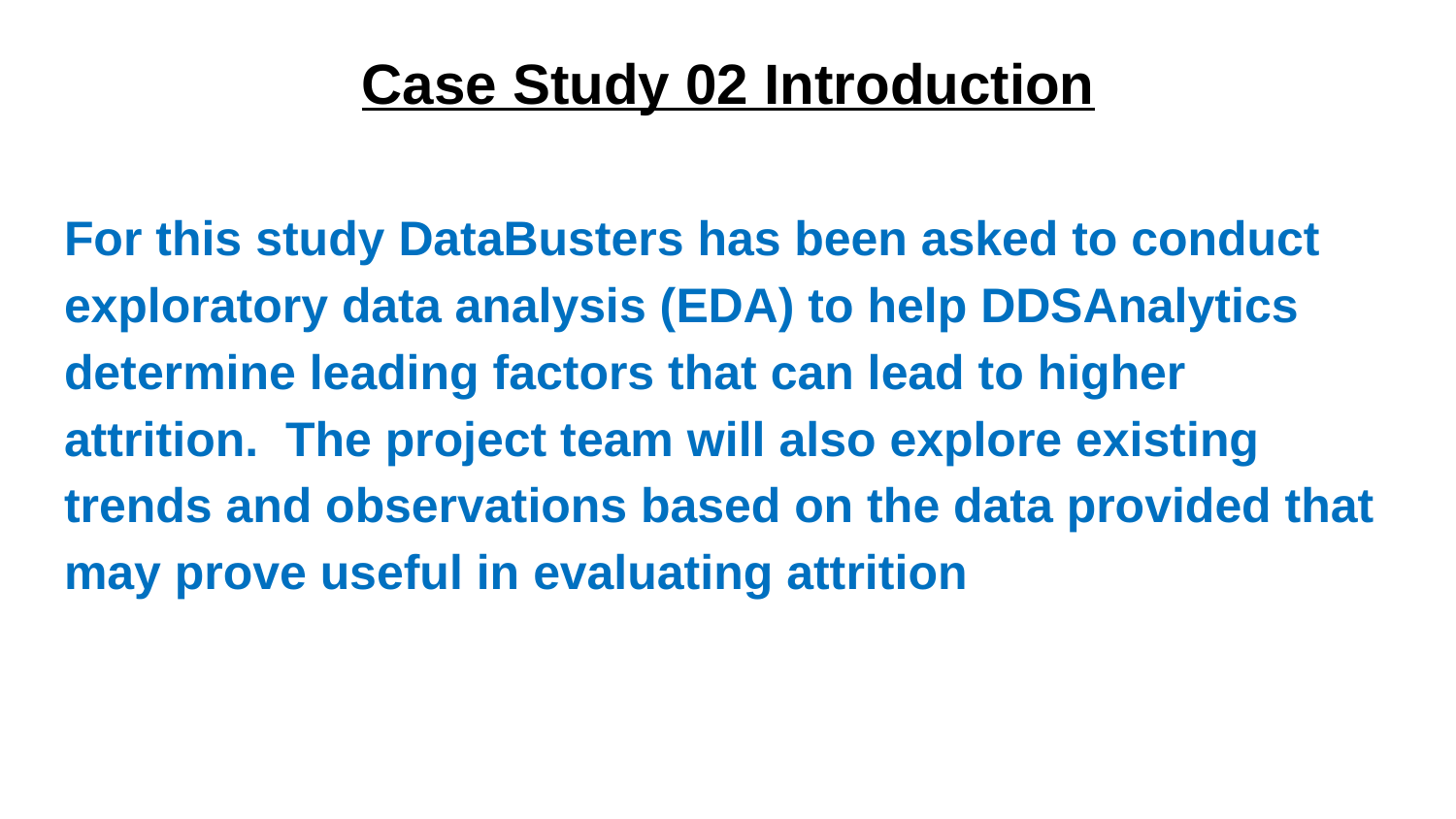

# Case Study 02 Introduction
For this study DataBusters has been asked to conduct exploratory data analysis (EDA) to help DDSAnalytics determine leading factors that can lead to higher attrition.  The project team will also explore existing trends and observations based on the data provided that may prove useful in evaluating attrition